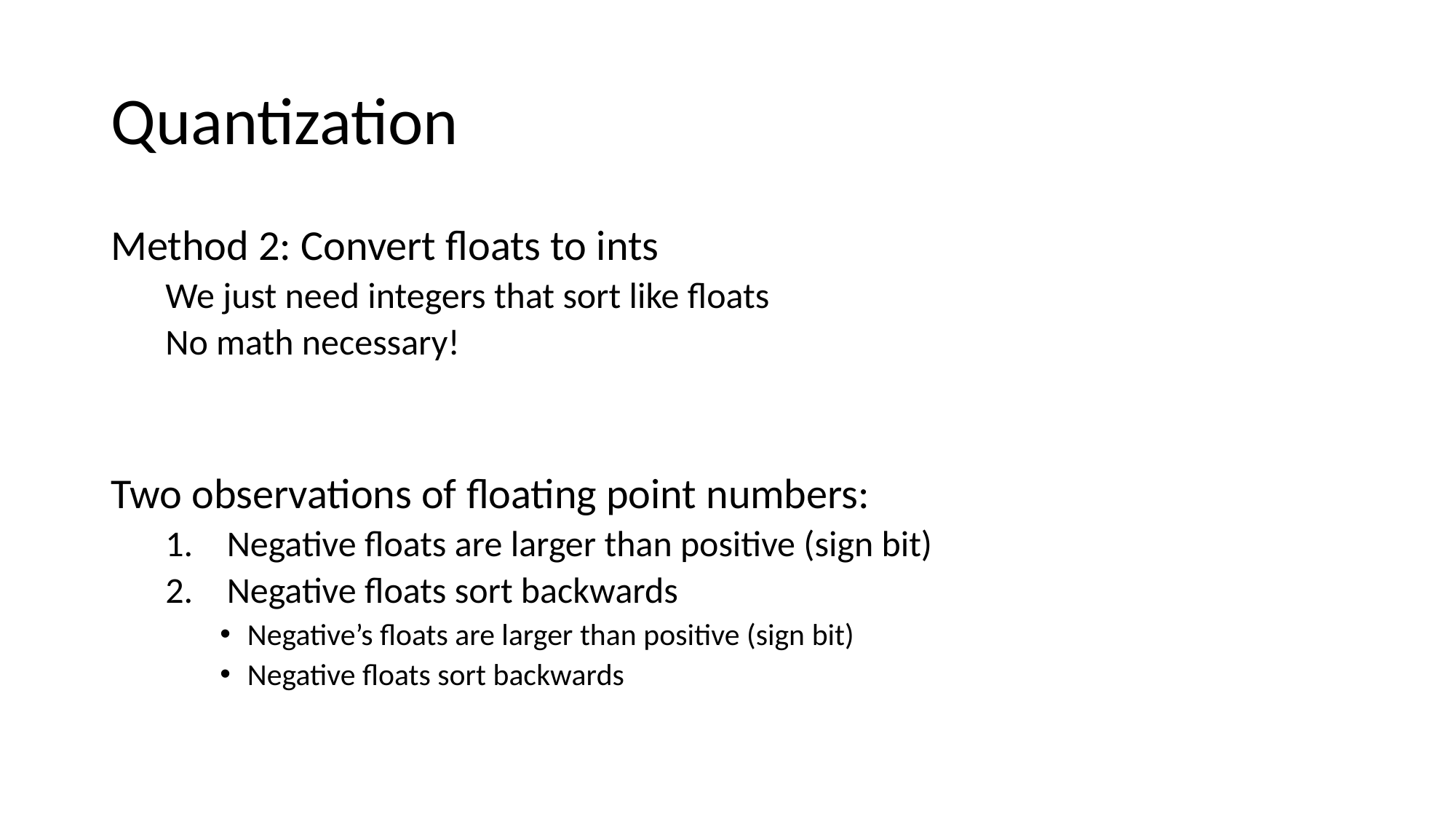

# Quantization
Method 2: Convert floats to ints
We just need integers that sort like floats
No math necessary!

Two observations of floating point numbers:
Negative floats are larger than positive (sign bit)
Negative floats sort backwards
Negative’s floats are larger than positive (sign bit)
Negative floats sort backwards